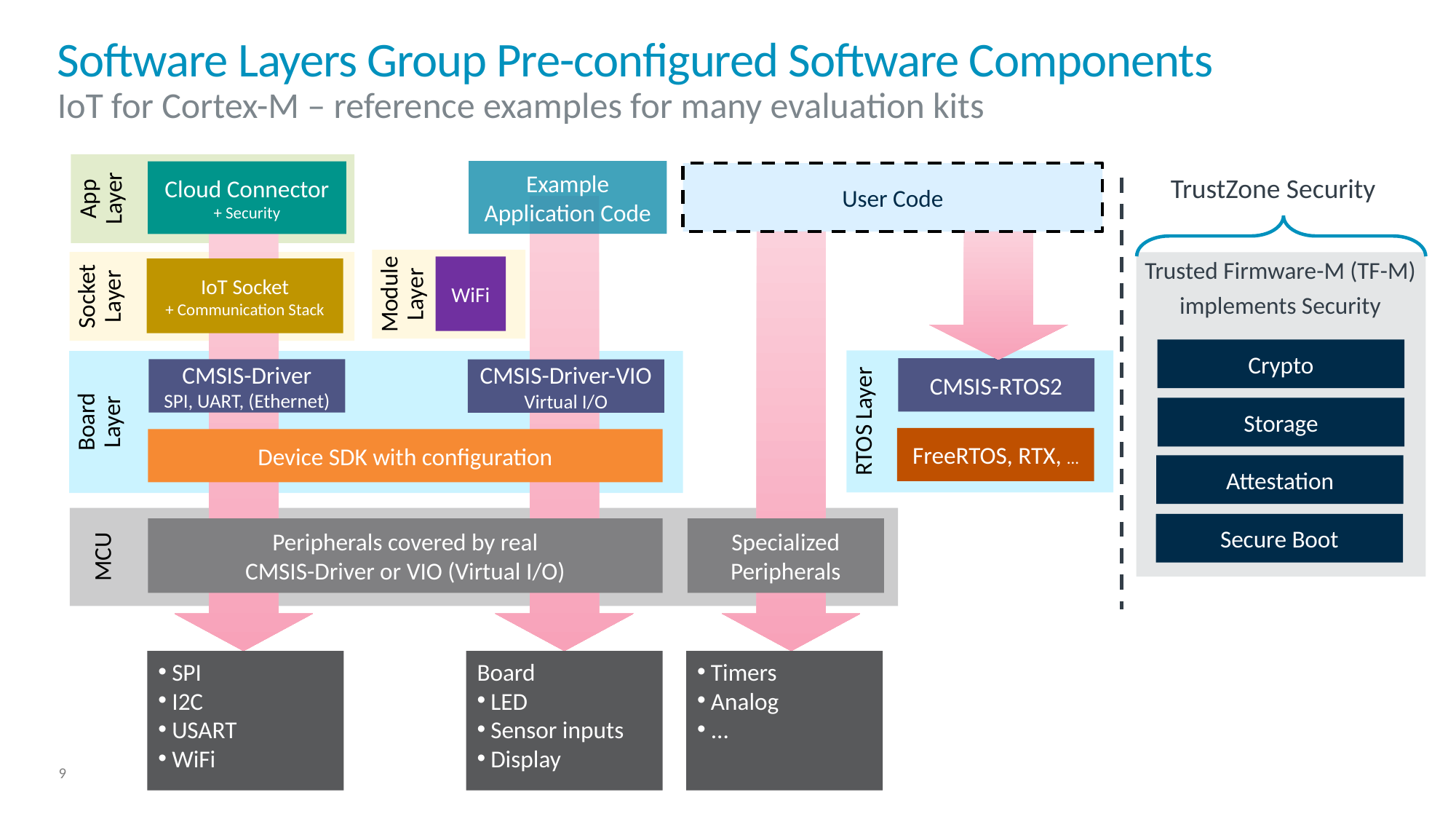

# Software Layers Group Pre-configured Software Components
IoT for Cortex-M – reference examples for many evaluation kits

App
Layer
Example Application Code
Cloud Connector
+ Security
User Code

Specialized Peripherals
Timers
Analog
...

TrustZone Security

Module
Layer
Socket
Layer
WiFi
Trusted Firmware-M (TF-M)
implements Security
IoT Socket
+ Communication Stack

Crypto
RTOS Layer
Board
Layer
CMSIS-RTOS2
CMSIS-Driver
SPI, UART, (Ethernet)
CMSIS-Driver-VIO
Virtual I/O
Storage
FreeRTOS, RTX, …
Device SDK with configuration
Attestation
MCU
Secure Boot
Peripherals covered by real
CMSIS-Driver or VIO (Virtual I/O)
SPI
I2C
USART
WiFi
Board
LED
Sensor inputs
Display